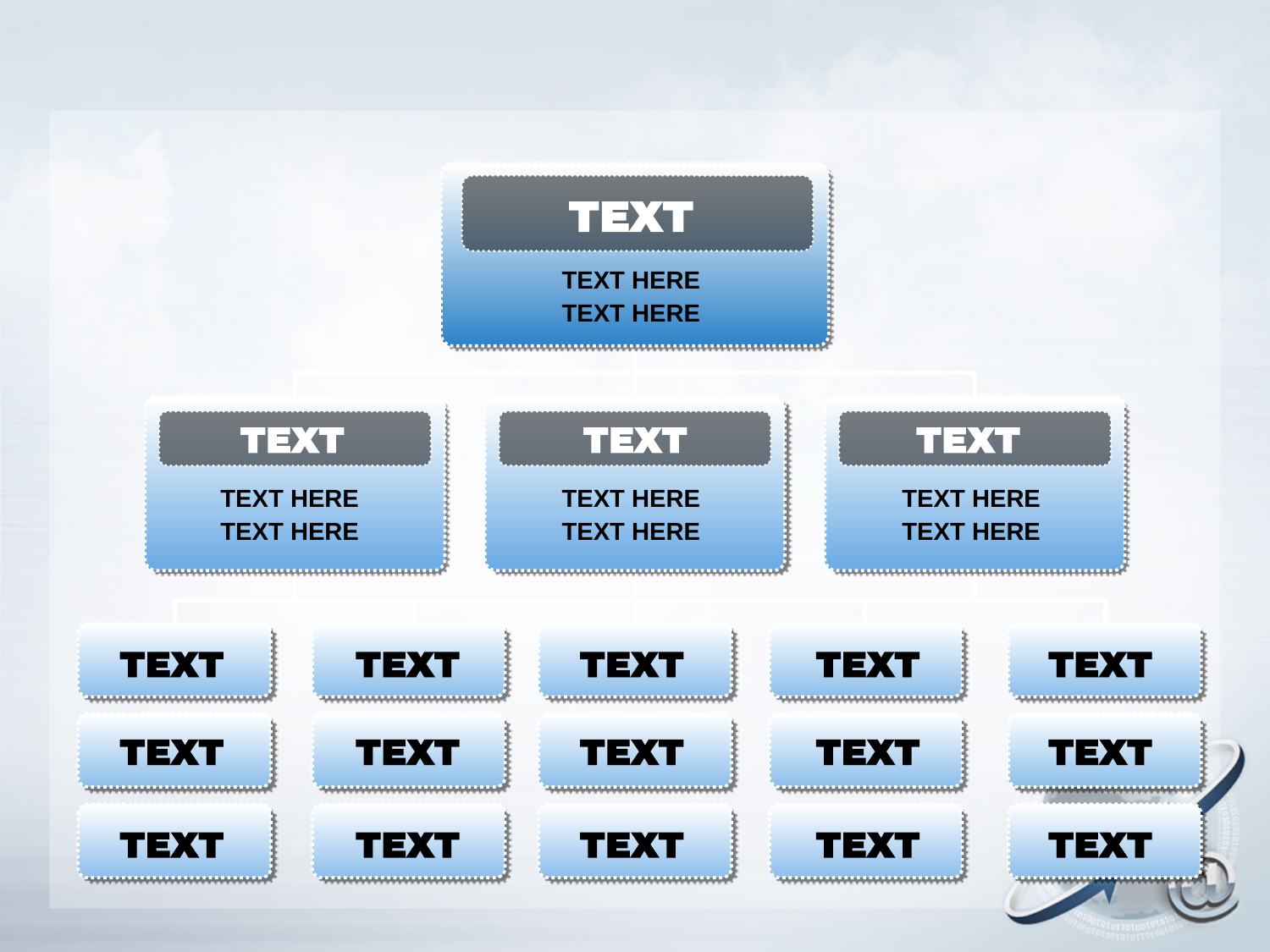

TEXT
TEXT HERE
TEXT HERE

TEXT
TEXT
TEXT

TEXT HERE
TEXT HERE
TEXT HERE
TEXT HERE
TEXT HERE
TEXT HERE

TEXT
TEXT
TEXT
TEXT
TEXT

TEXT
TEXT
TEXT
TEXT
TEXT

TEXT
TEXT
TEXT
TEXT
TEXT